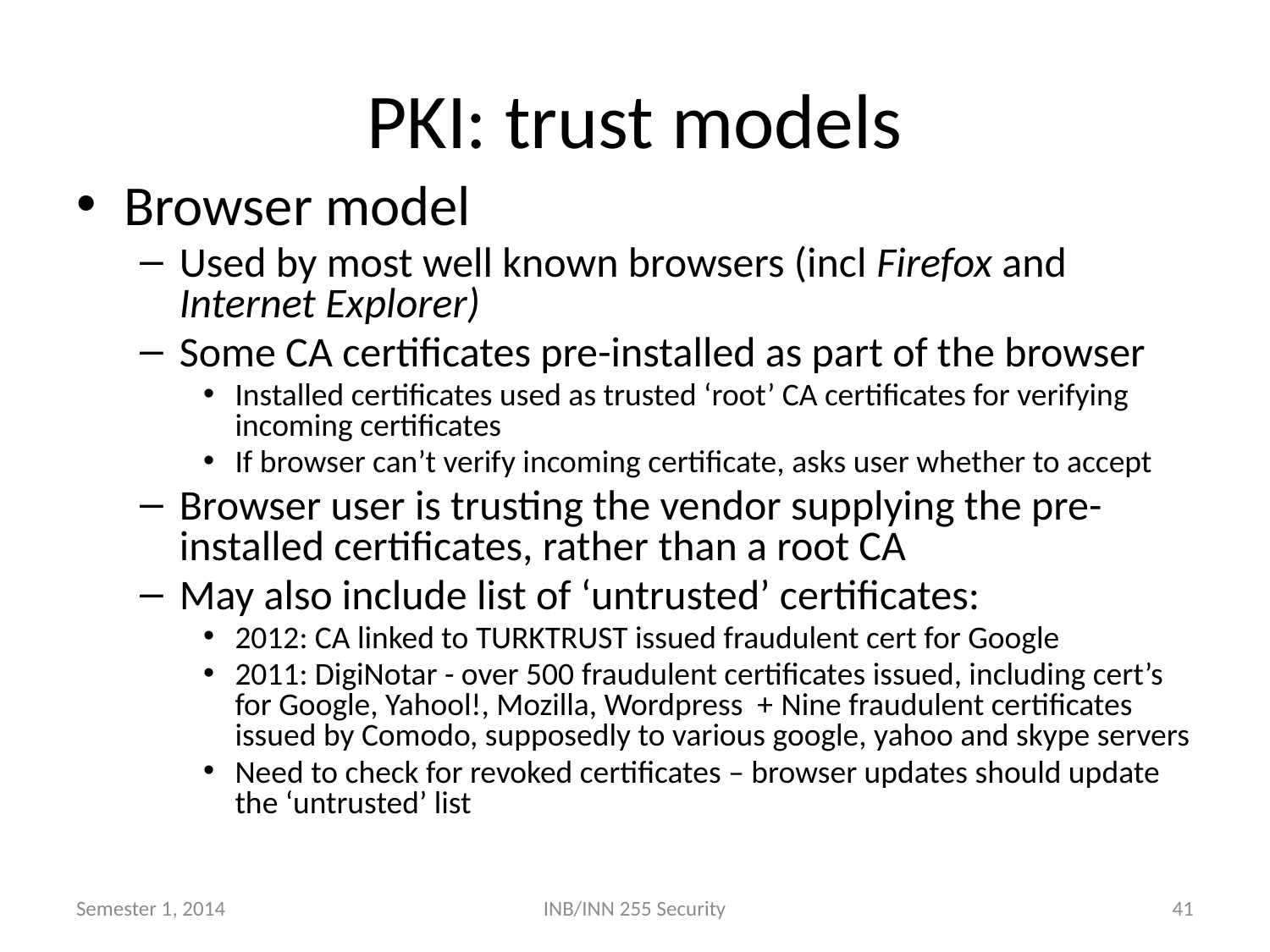

# PKI: trust models
Browser model
Used by most well known browsers (incl Firefox and Internet Explorer)
Some CA certificates pre-installed as part of the browser
Installed certificates used as trusted ‘root’ CA certificates for verifying incoming certificates
If browser can’t verify incoming certificate, asks user whether to accept
Browser user is trusting the vendor supplying the pre-installed certificates, rather than a root CA
May also include list of ‘untrusted’ certificates:
2012: CA linked to TURKTRUST issued fraudulent cert for Google
2011: DigiNotar - over 500 fraudulent certificates issued, including cert’s for Google, Yahool!, Mozilla, Wordpress  + Nine fraudulent certificates issued by Comodo, supposedly to various google, yahoo and skype servers
Need to check for revoked certificates – browser updates should update the ‘untrusted’ list
Semester 1, 2014
INB/INN 255 Security
41